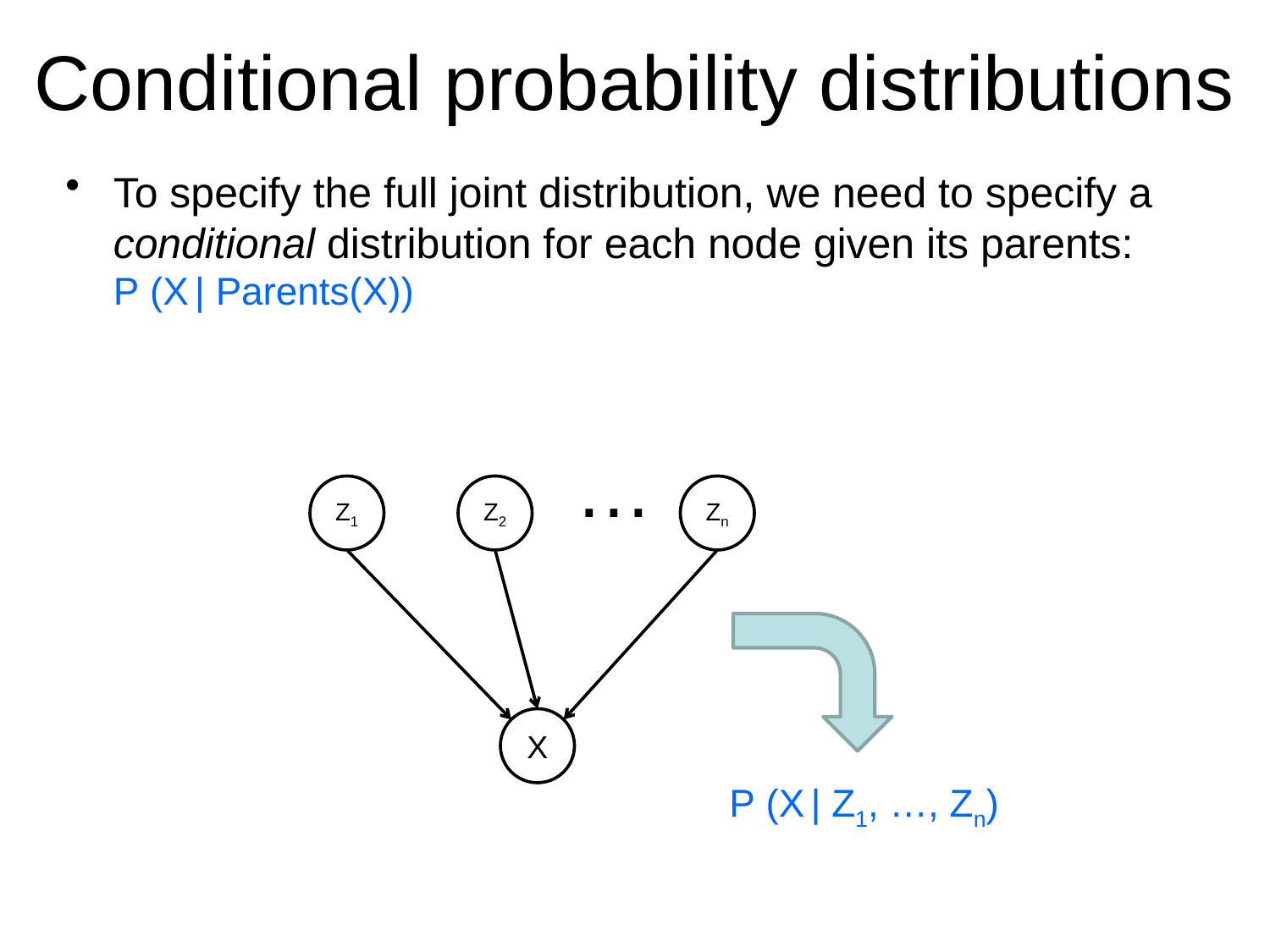

# Conditional probability distributions
To specify the full joint distribution, we need to specify a conditional distribution for each node given its parents:
P (X | Parents(X))
…
Z1
Z2
Zn

X
P (X | Z1, …, Zn)